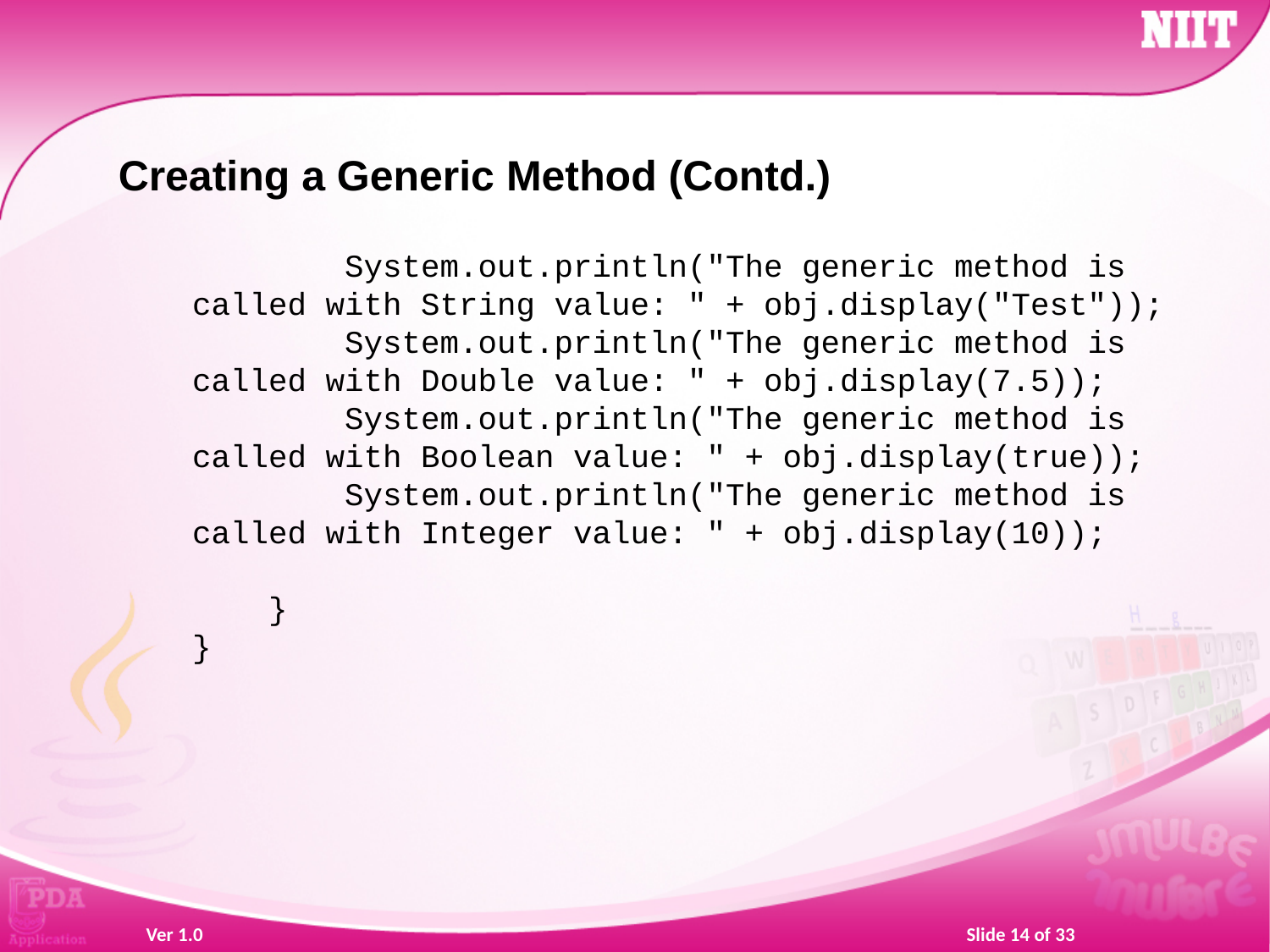

Creating a Generic Method (Contd.)

        System.out.println("The generic method is called with String value: " + obj.display("Test"));
        System.out.println("The generic method is called with Double value: " + obj.display(7.5));
        System.out.println("The generic method is called with Boolean value: " + obj.display(true));
        System.out.println("The generic method is called with Integer value: " + obj.display(10));

    }
}